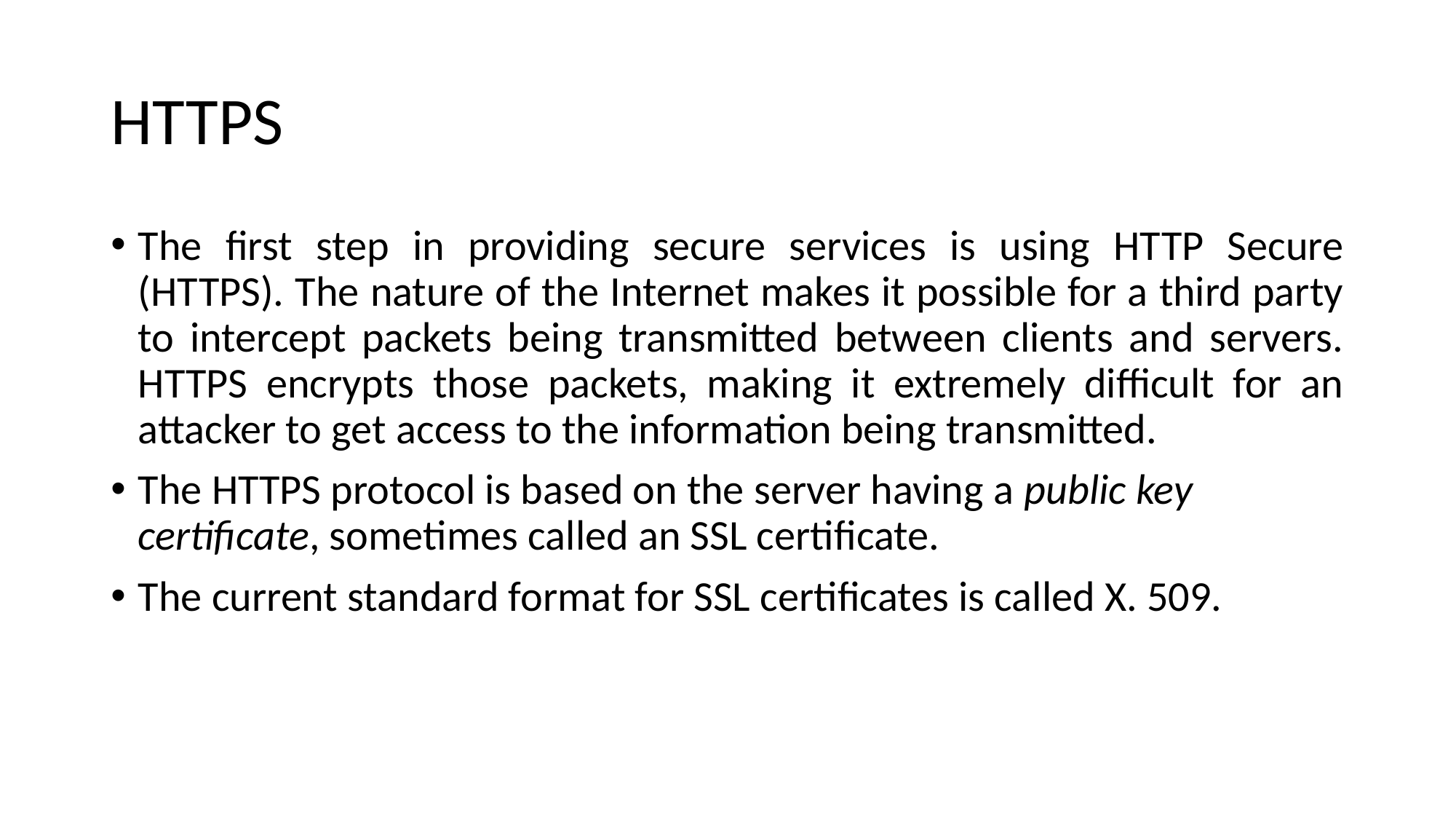

# HTTPS
The first step in providing secure services is using HTTP Secure (HTTPS). The nature of the Internet makes it possible for a third party to intercept packets being transmitted between clients and servers. HTTPS encrypts those packets, making it extremely difficult for an attacker to get access to the information being transmitted.
The HTTPS protocol is based on the server having a public key certificate, sometimes called an SSL certificate.
The current standard format for SSL certificates is called X. 509.